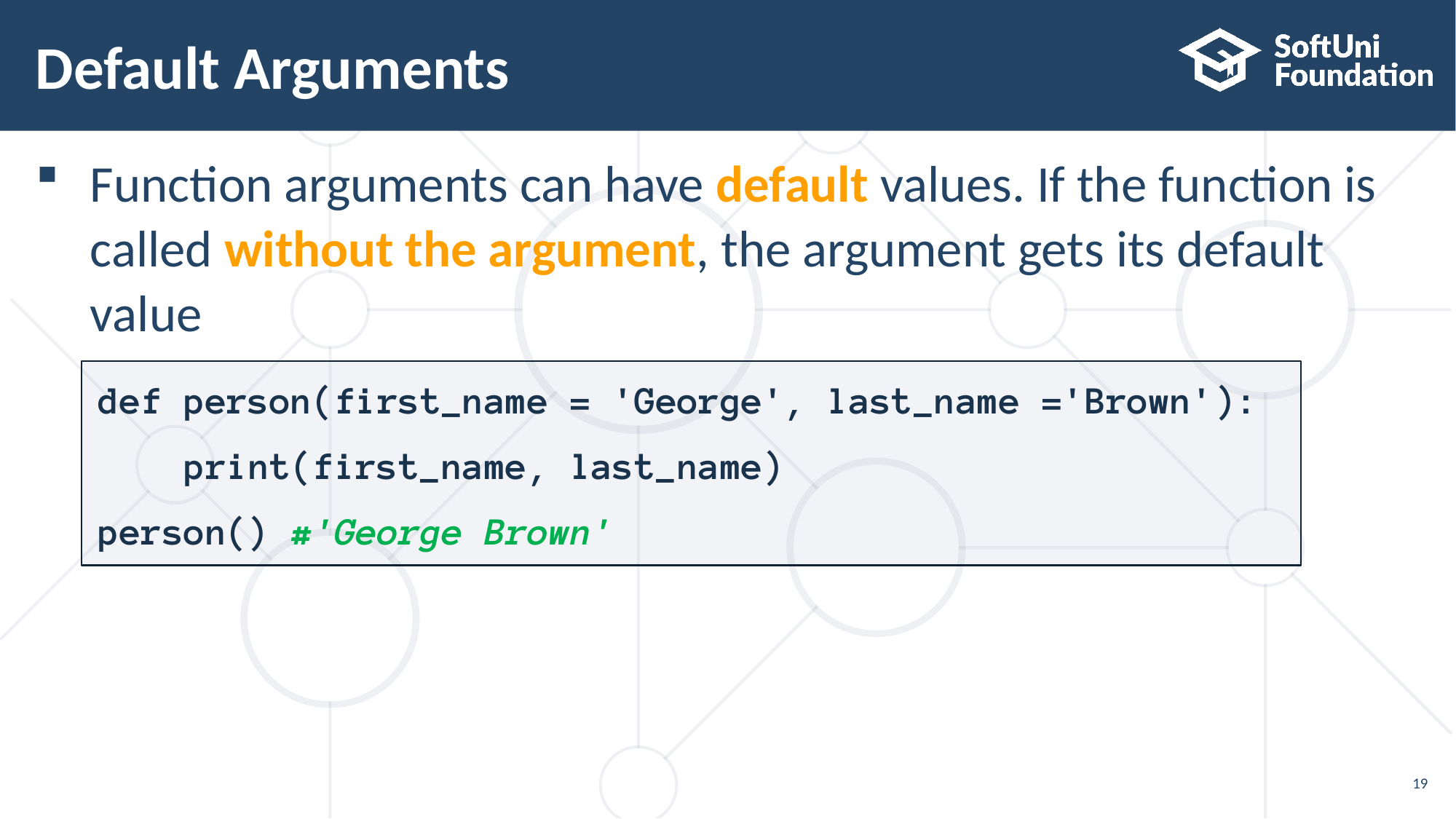

# Default Arguments
Function arguments can have default values. If the function is
called without the argument, the argument gets its default
value

def person(first_name = 'George', last_name ='Brown'):
    print(first_name, last_name)
person() #'George Brown'
19